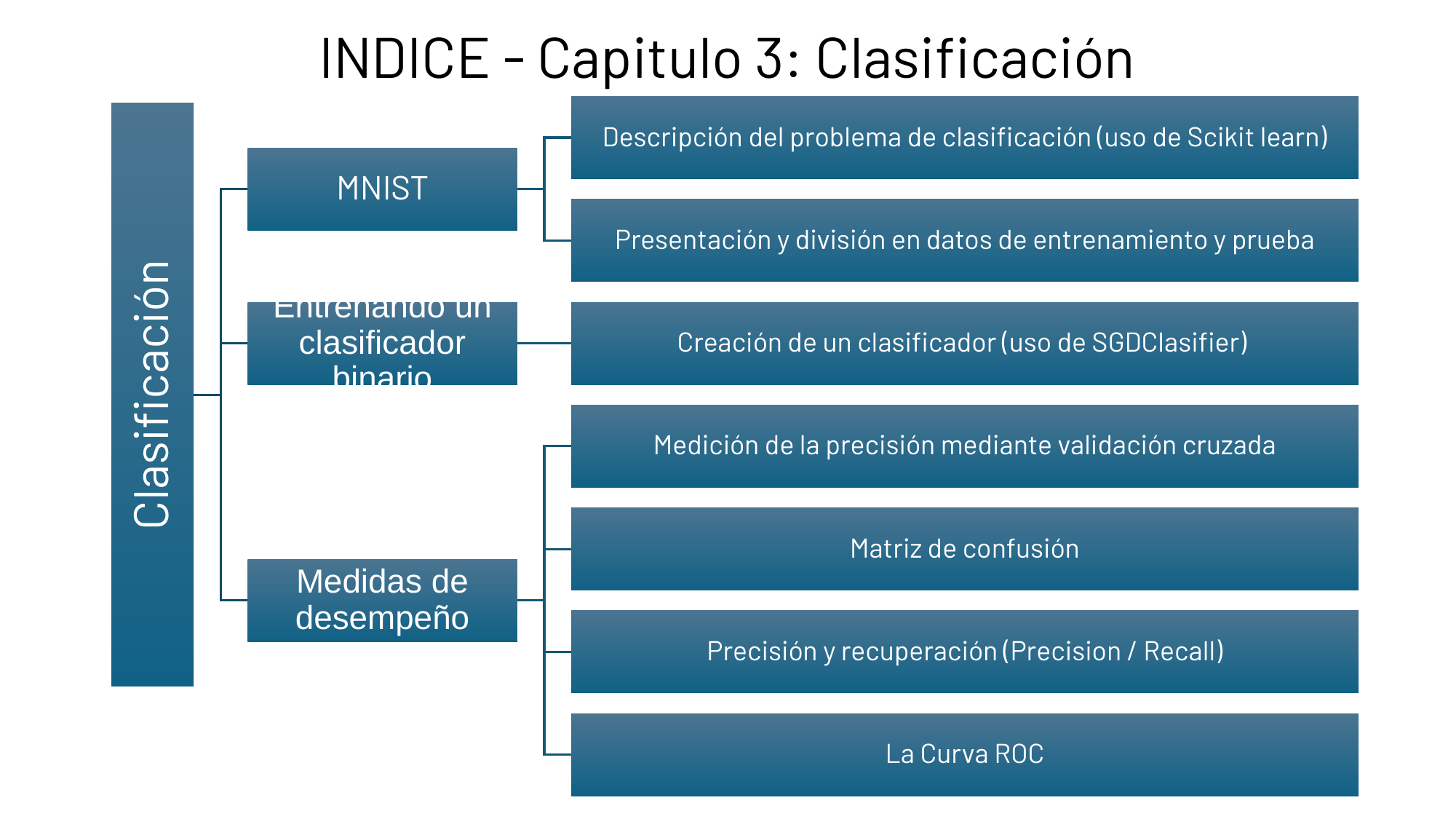

# INDICE - Capitulo 3: Clasificación

Clasificación
MNIST
Descripción del problema de clasificación (uso de Scikit learn)
Presentación y división en datos de entrenamiento y prueba
Entrenando un clasificador binario
Creación de un clasificador (uso de SGDClasifier)
Medidas de desempeño
Medición de la precisión mediante validación cruzada
Matriz de confusión
Precisión y recuperación (Precision / Recall)
La Curva ROC